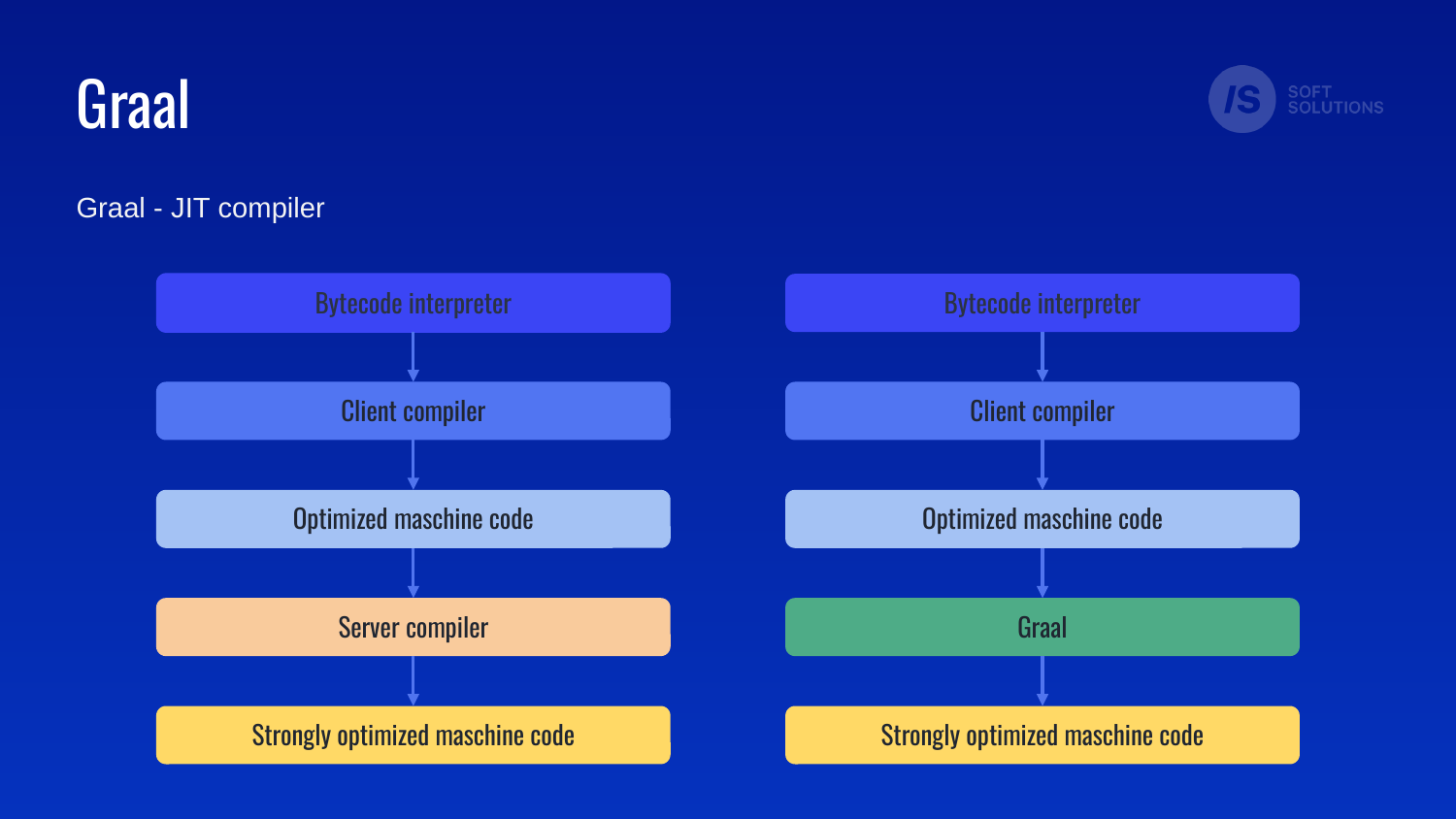

# Graal
Graal - JIT compiler
Bytecode interpreter
Client compiler
Optimized maschine code
Server compiler
Strongly optimized maschine code
Bytecode interpreter
Client compiler
Optimized maschine code
Graal
Strongly optimized maschine code